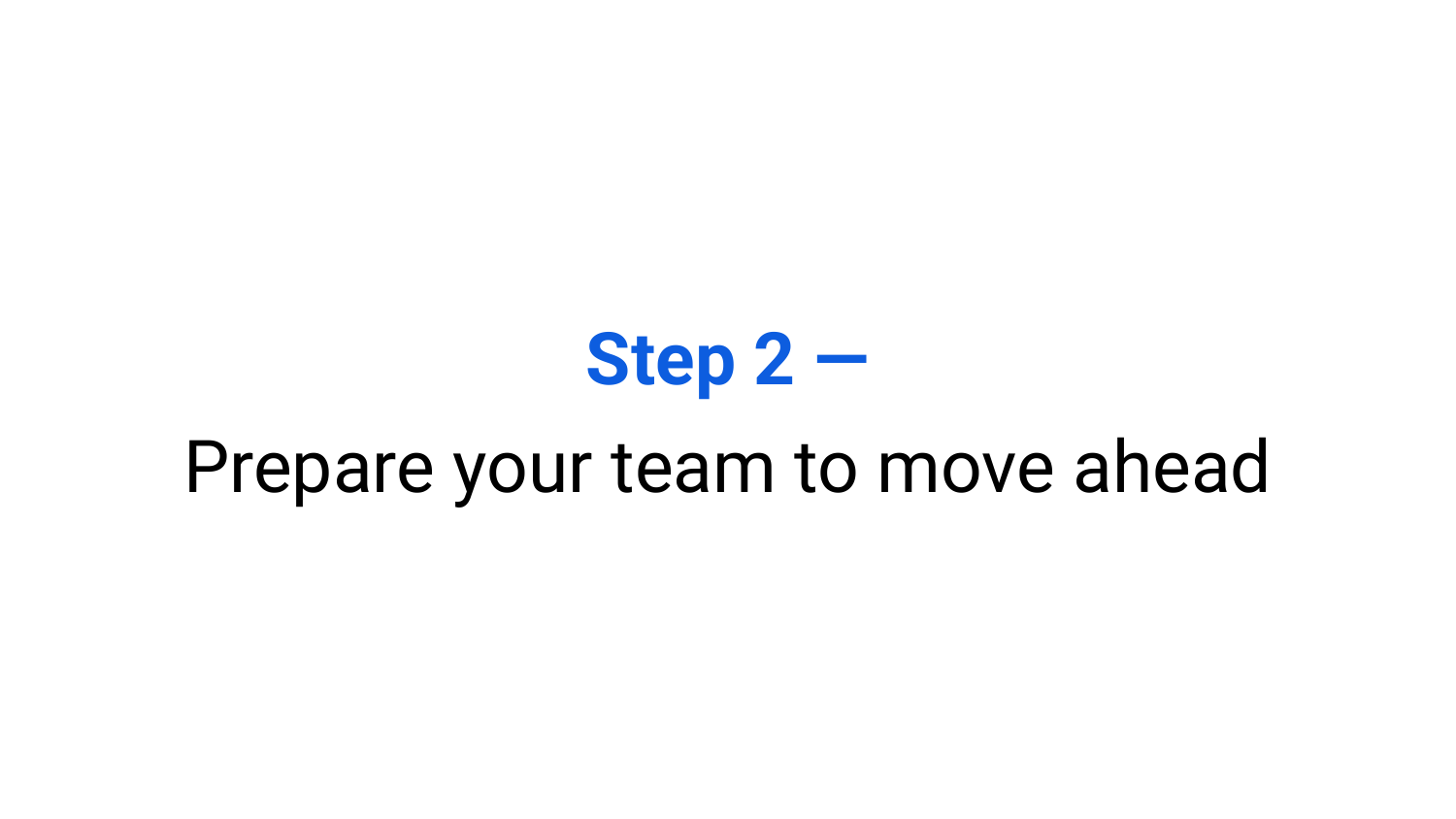

# Step 2 —
Prepare your team to move ahead